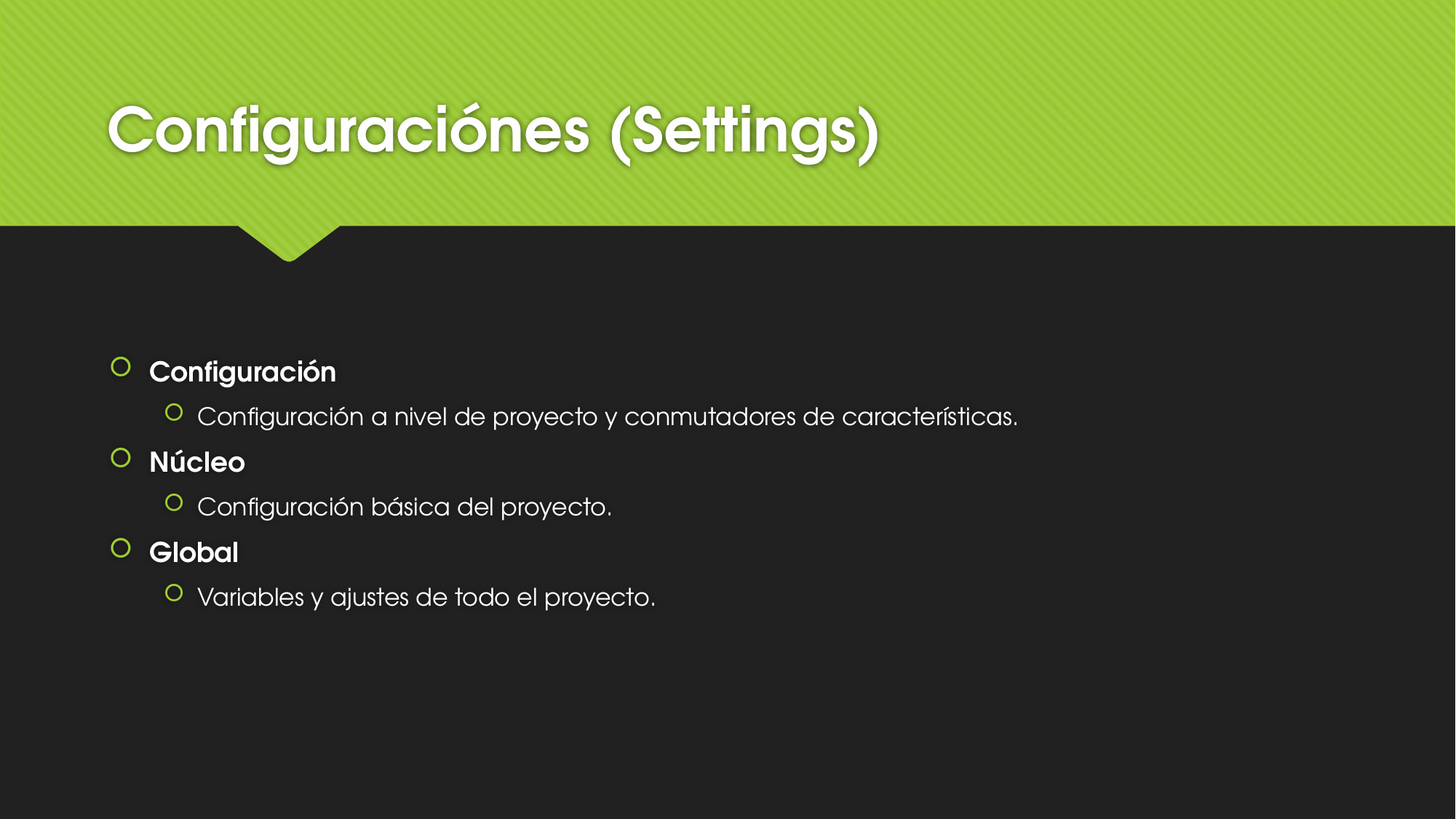

# Configuraciónes (Settings)
Configuración
Configuración a nivel de proyecto y conmutadores de características.
Núcleo
Configuración básica del proyecto.
Global
Variables y ajustes de todo el proyecto.